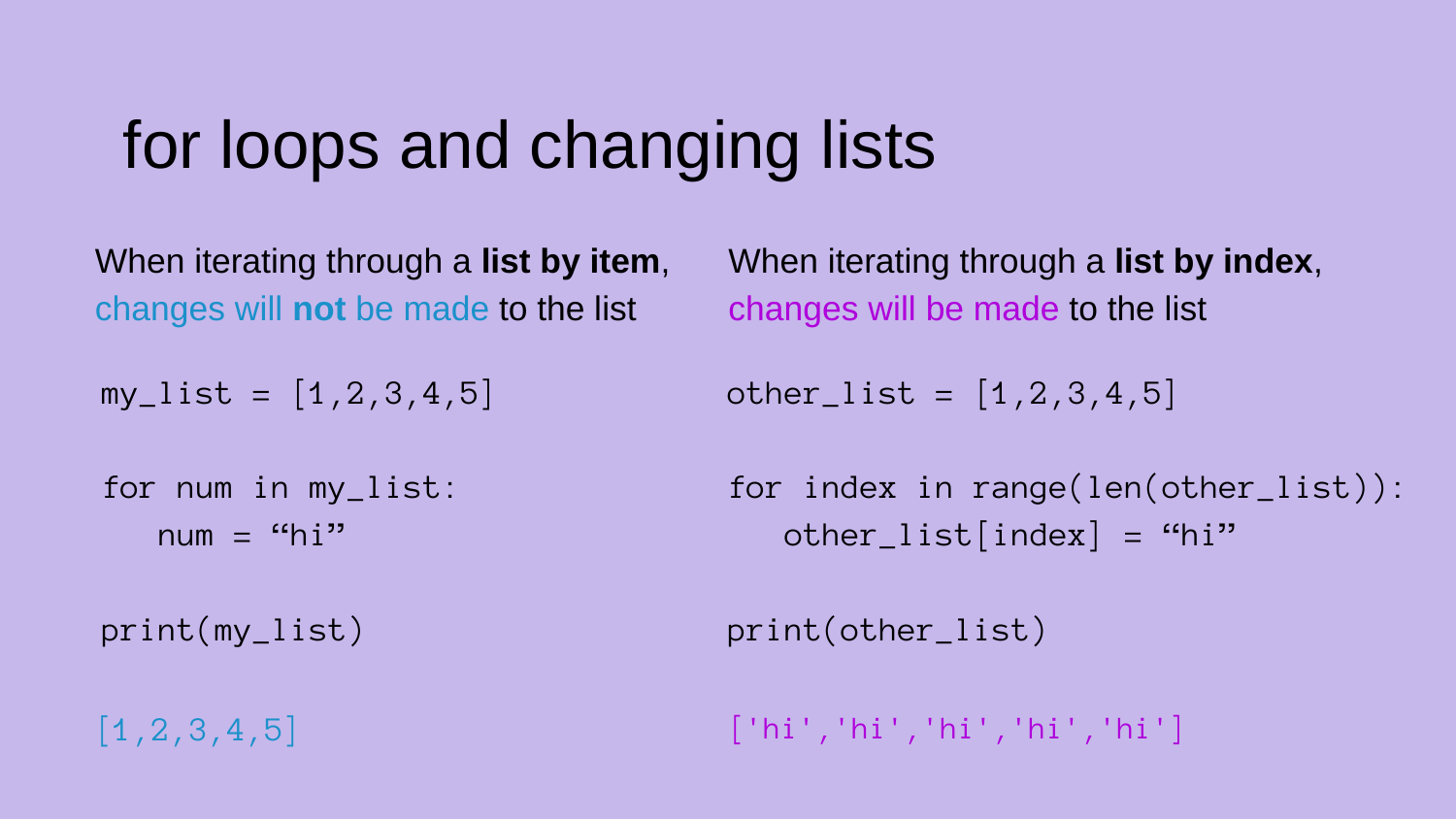

for loops and changing lists
When iterating through a list by item, changes will not be made to the list
When iterating through a list by index, changes will be made to the list
my_list = [1,2,3,4,5]

for num in my_list:
   num = “hi”

print(my_list)
other_list = [1,2,3,4,5]

for index in range(len(other_list)):
   other_list[index] = “hi”

print(other_list)
[1,2,3,4,5]
['hi','hi','hi','hi','hi']